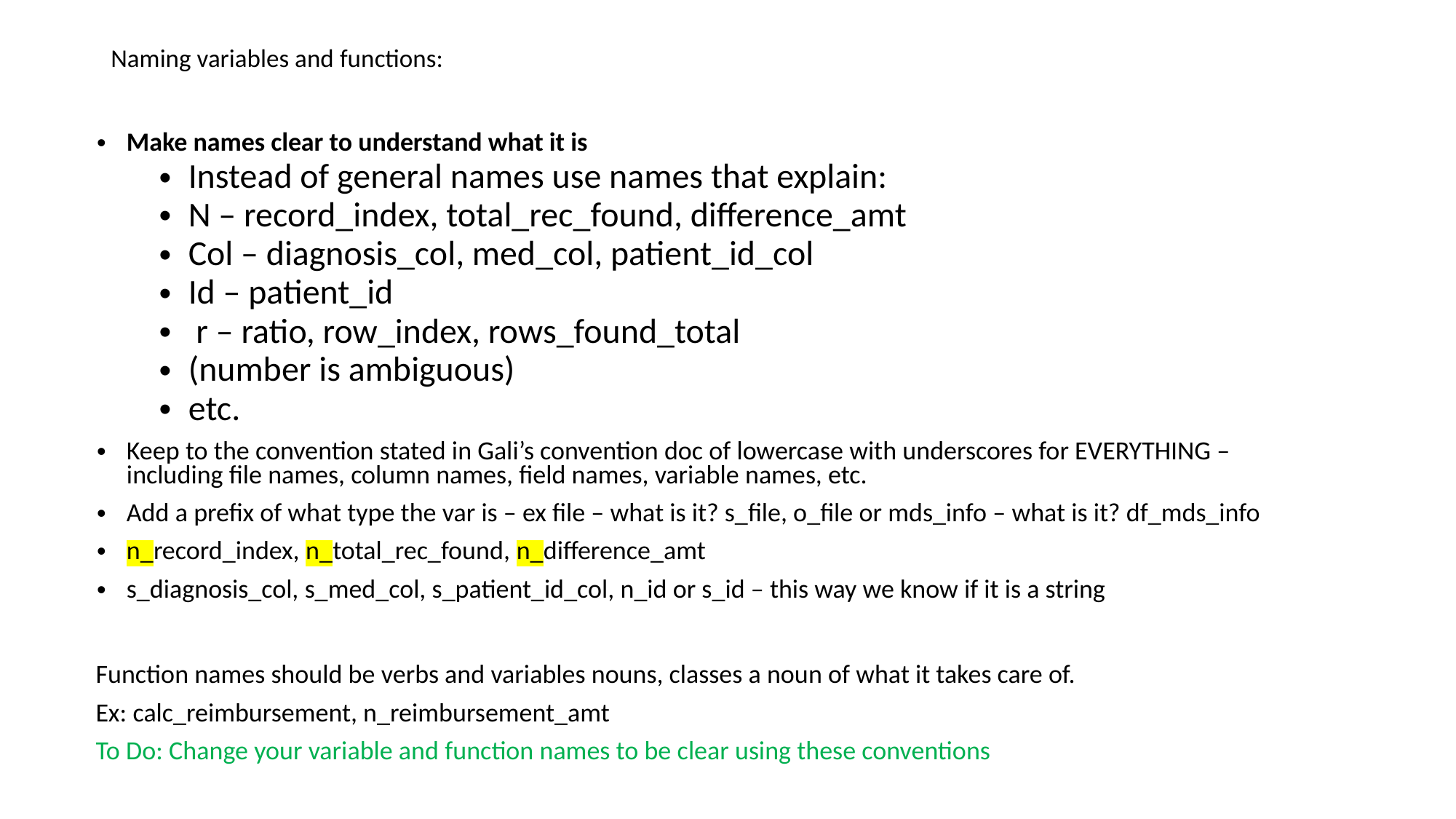

# Naming variables and functions:
Make names clear to understand what it is
Instead of general names use names that explain:
N – record_index, total_rec_found, difference_amt
Col – diagnosis_col, med_col, patient_id_col
Id – patient_id
 r – ratio, row_index, rows_found_total
(number is ambiguous)
etc.
Keep to the convention stated in Gali’s convention doc of lowercase with underscores for EVERYTHING – including file names, column names, field names, variable names, etc.
Add a prefix of what type the var is – ex file – what is it? s_file, o_file or mds_info – what is it? df_mds_info
n_record_index, n_total_rec_found, n_difference_amt
s_diagnosis_col, s_med_col, s_patient_id_col, n_id or s_id – this way we know if it is a string

Function names should be verbs and variables nouns, classes a noun of what it takes care of.
Ex: calc_reimbursement, n_reimbursement_amt
To Do: Change your variable and function names to be clear using these conventions